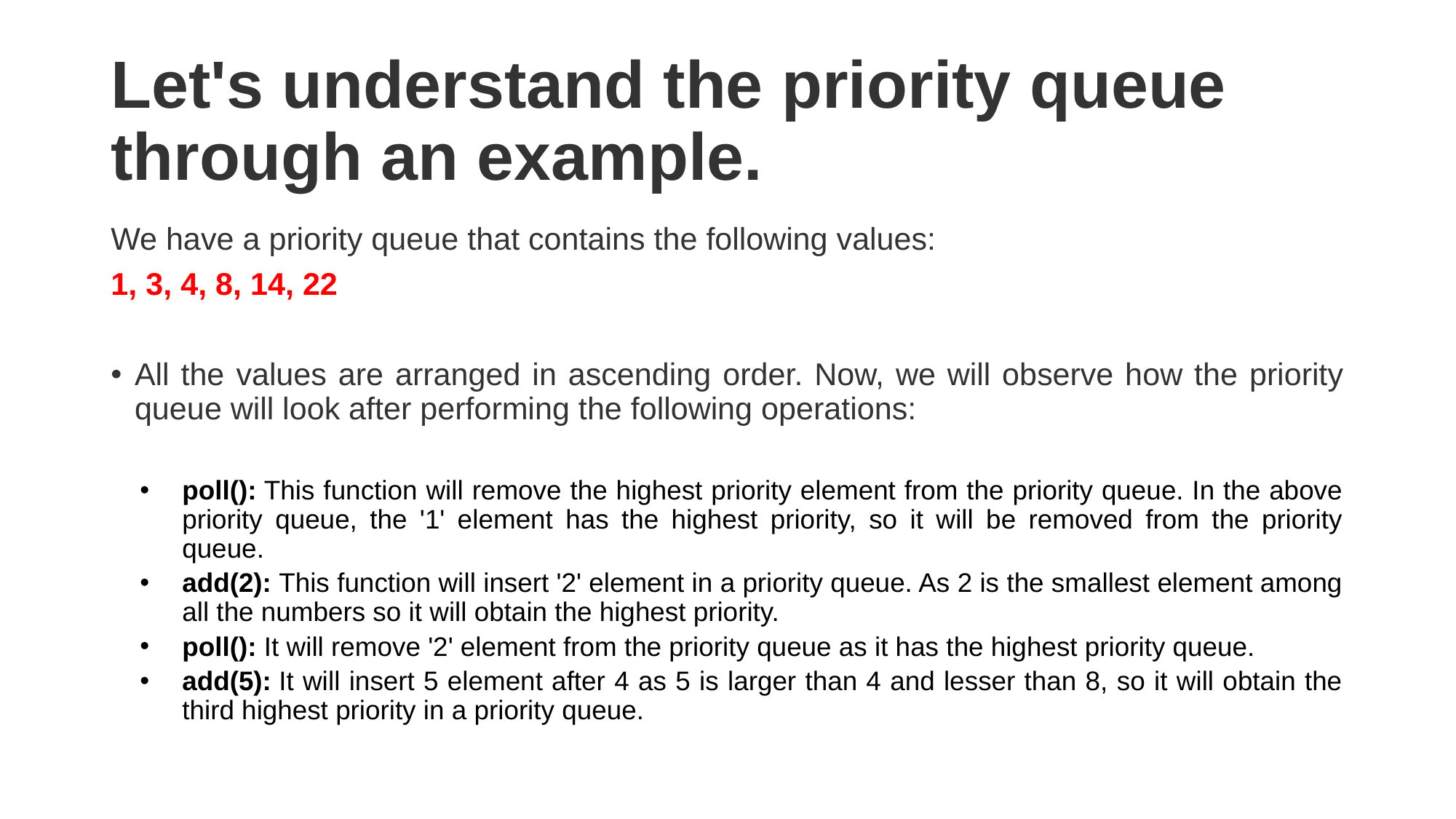

# Let's understand the priority queue through an example.
We have a priority queue that contains the following values:
1, 3, 4, 8, 14, 22

All the values are arranged in ascending order. Now, we will observe how the priority queue will look after performing the following operations:

poll(): This function will remove the highest priority element from the priority queue. In the above priority queue, the '1' element has the highest priority, so it will be removed from the priority queue.
add(2): This function will insert '2' element in a priority queue. As 2 is the smallest element among all the numbers so it will obtain the highest priority.
poll(): It will remove '2' element from the priority queue as it has the highest priority queue.
add(5): It will insert 5 element after 4 as 5 is larger than 4 and lesser than 8, so it will obtain the third highest priority in a priority queue.